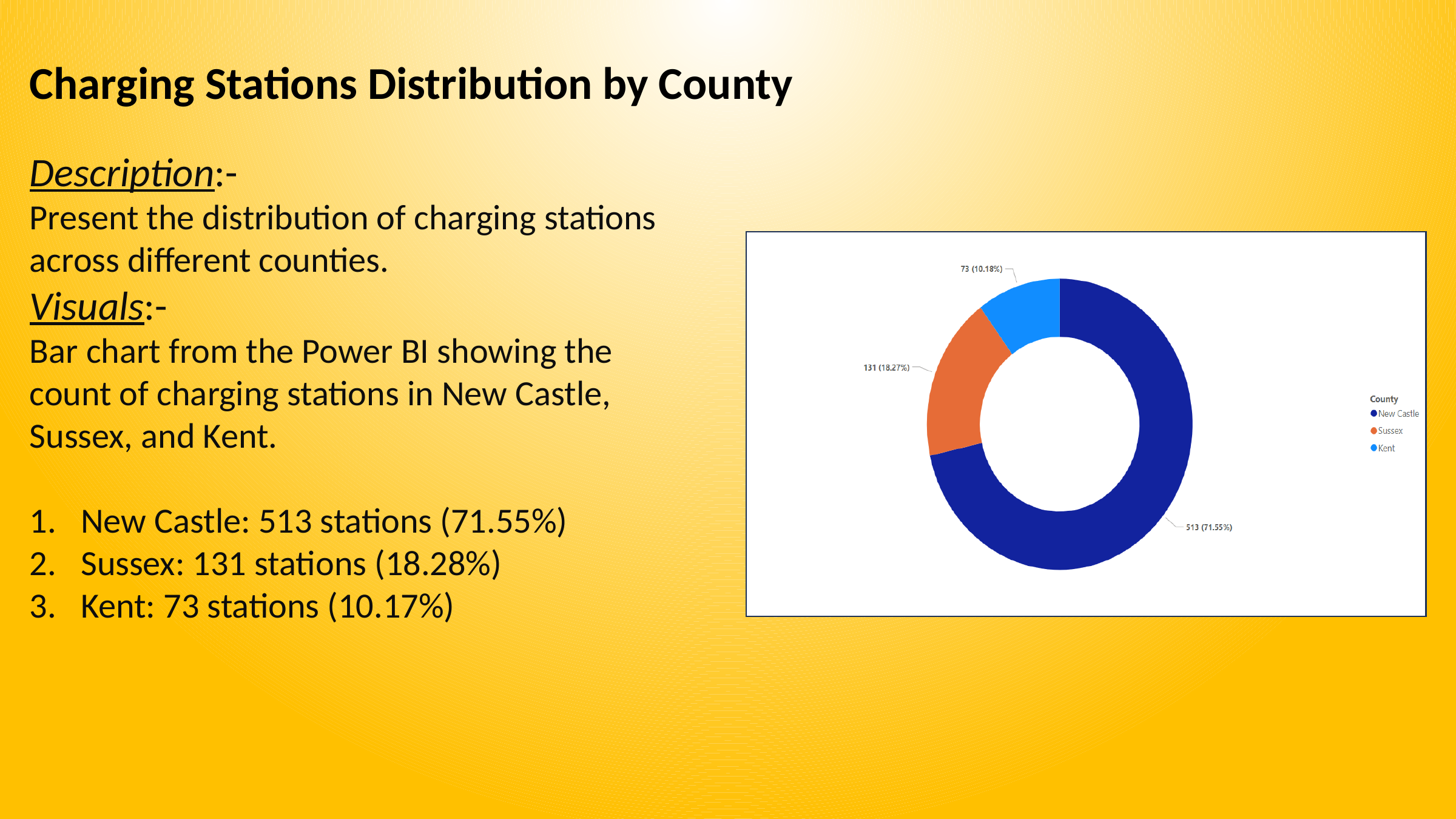

Charging Stations Distribution by County
Description:-
Present the distribution of charging stations across different counties.
Visuals:-
Bar chart from the Power BI showing the count of charging stations in New Castle, Sussex, and Kent.

New Castle: 513 stations (71.55%)
Sussex: 131 stations (18.28%)
Kent: 73 stations (10.17%)